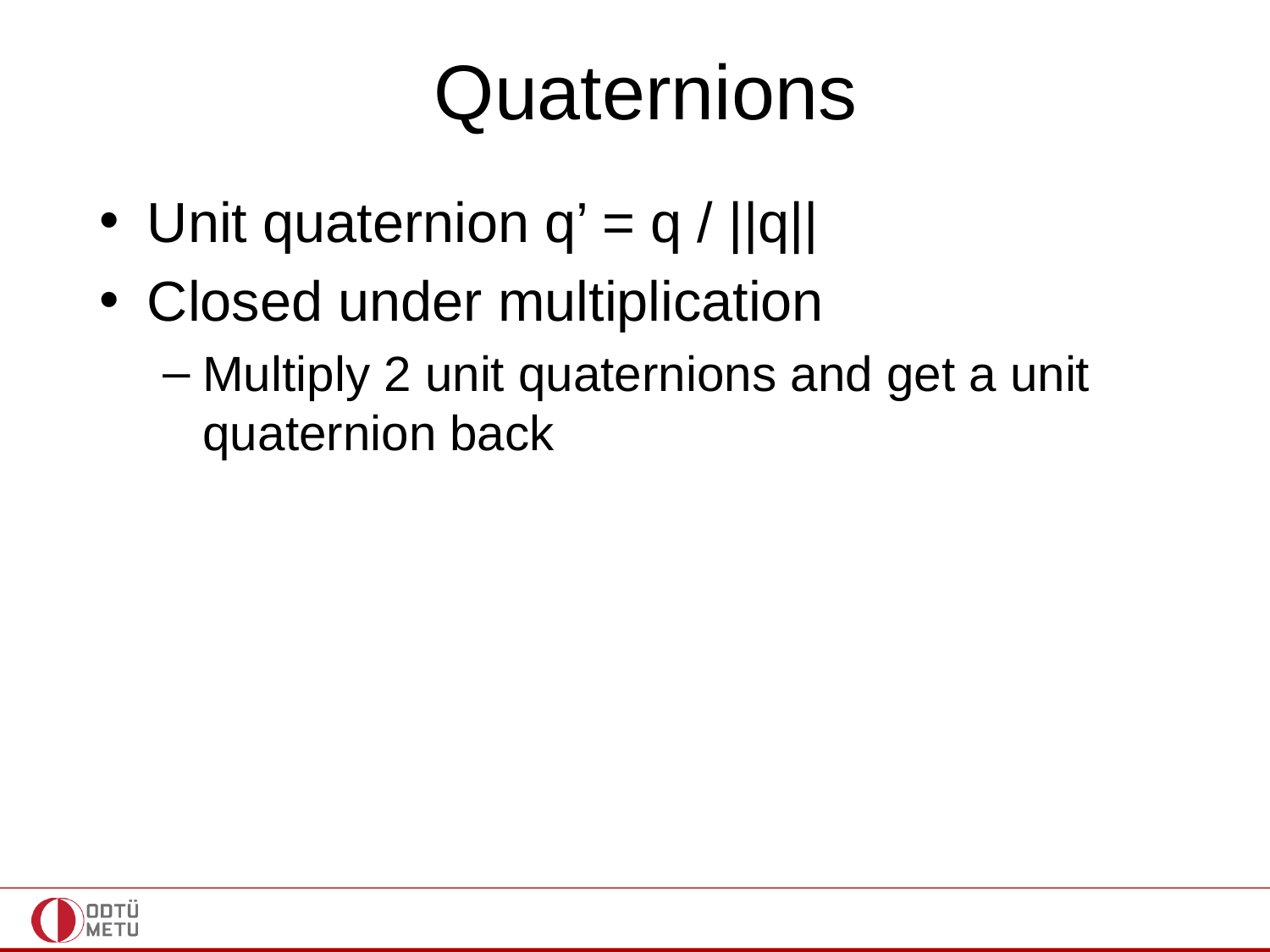

# Quaternions
Unit quaternion q’ = q / ||q||
Closed under multiplication
Multiply 2 unit quaternions and get a unit quaternion back